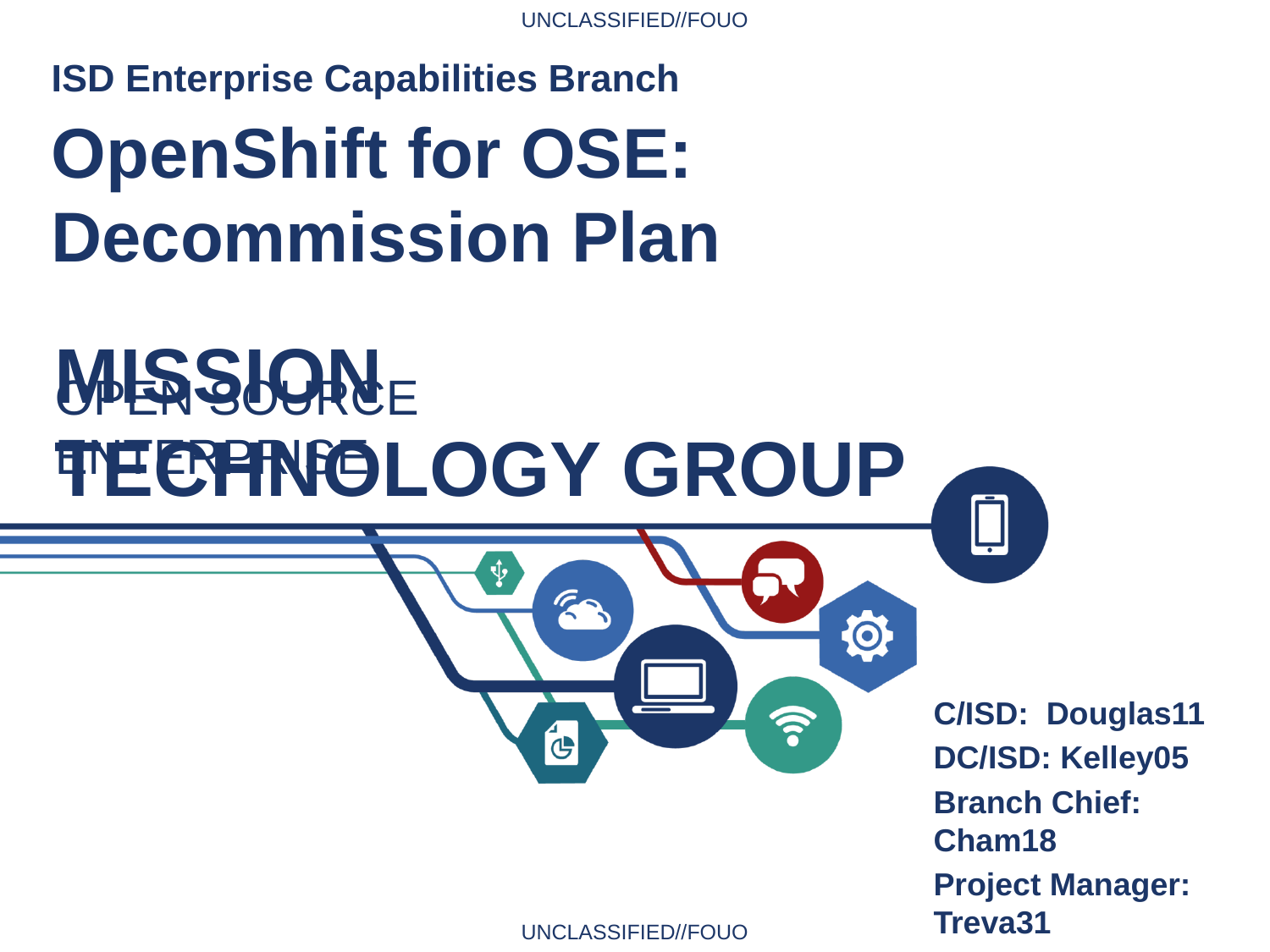

ISD Enterprise Capabilities Branch
OpenShift for OSE: Decommission Plan
C/ISD:  Douglas11
DC/ISD: Kelley05
Branch Chief: Cham18
Project Manager: Treva31
May 26, 2022